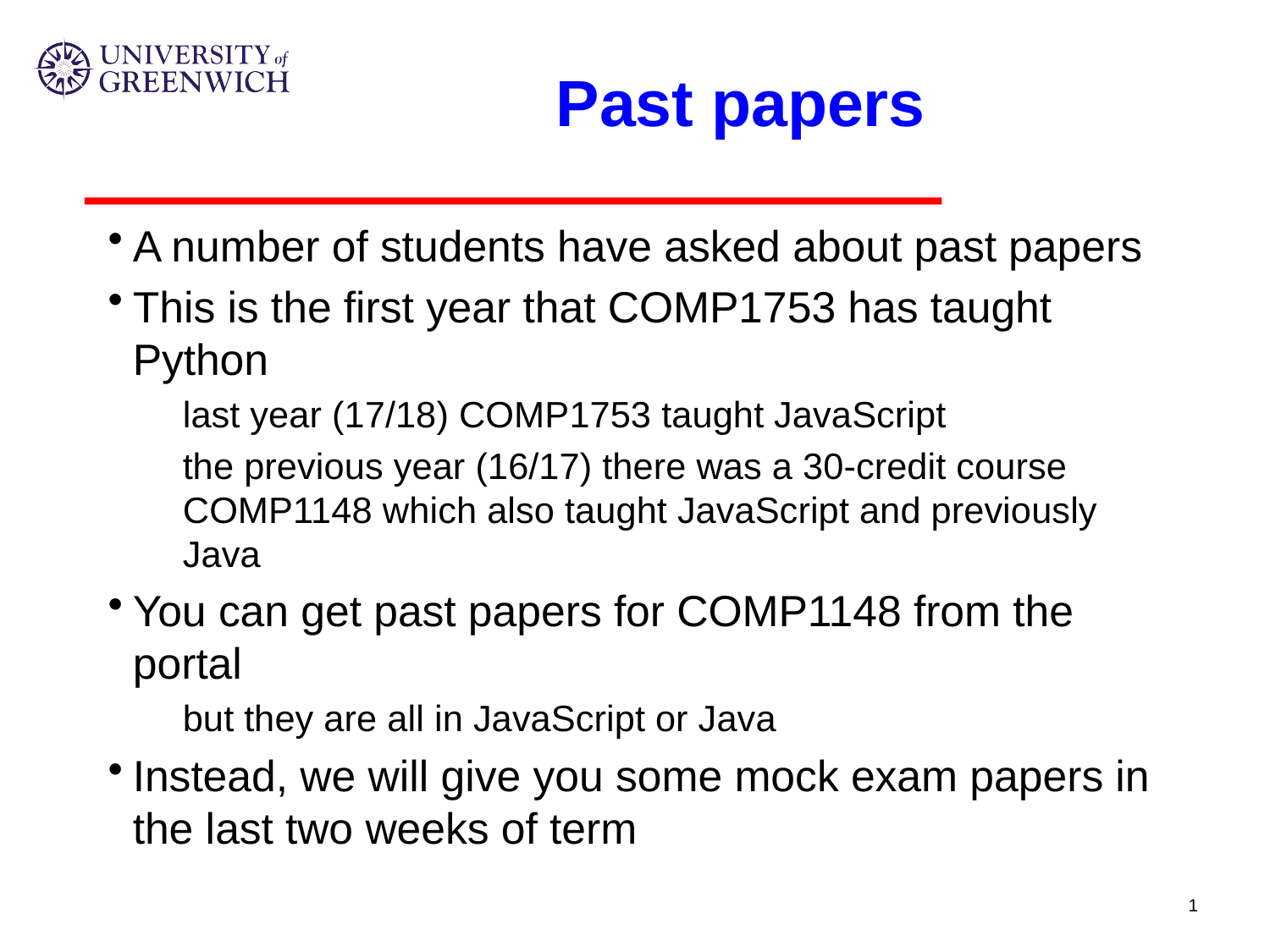

# Past papers
A number of students have asked about past papers
This is the first year that COMP1753 has taught Python
last year (17/18) COMP1753 taught JavaScript
the previous year (16/17) there was a 30-credit course COMP1148 which also taught JavaScript and previously Java
You can get past papers for COMP1148 from the portal
but they are all in JavaScript or Java
Instead, we will give you some mock exam papers in the last two weeks of term
1